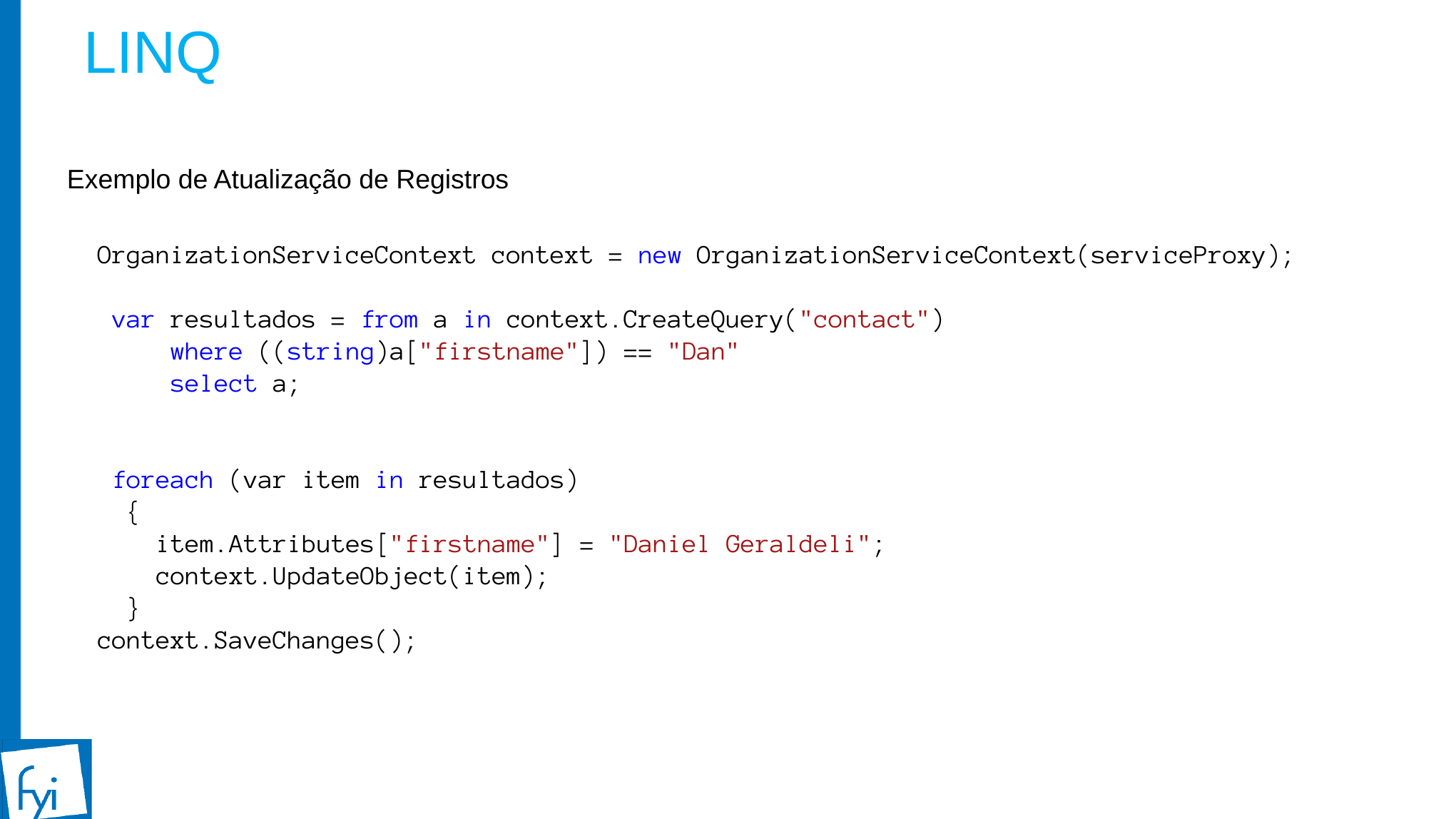

# LINQ
Exemplo de Atualização de Registros
 OrganizationServiceContext context = new OrganizationServiceContext(serviceProxy);

  var resultados = from a in context.CreateQuery("contact")
      where ((string)a["firstname"]) == "Dan"
      select a;

  foreach (var item in resultados)
   {
     item.Attributes["firstname"] = "Daniel Geraldeli";
     context.UpdateObject(item);
   }
 context.SaveChanges();